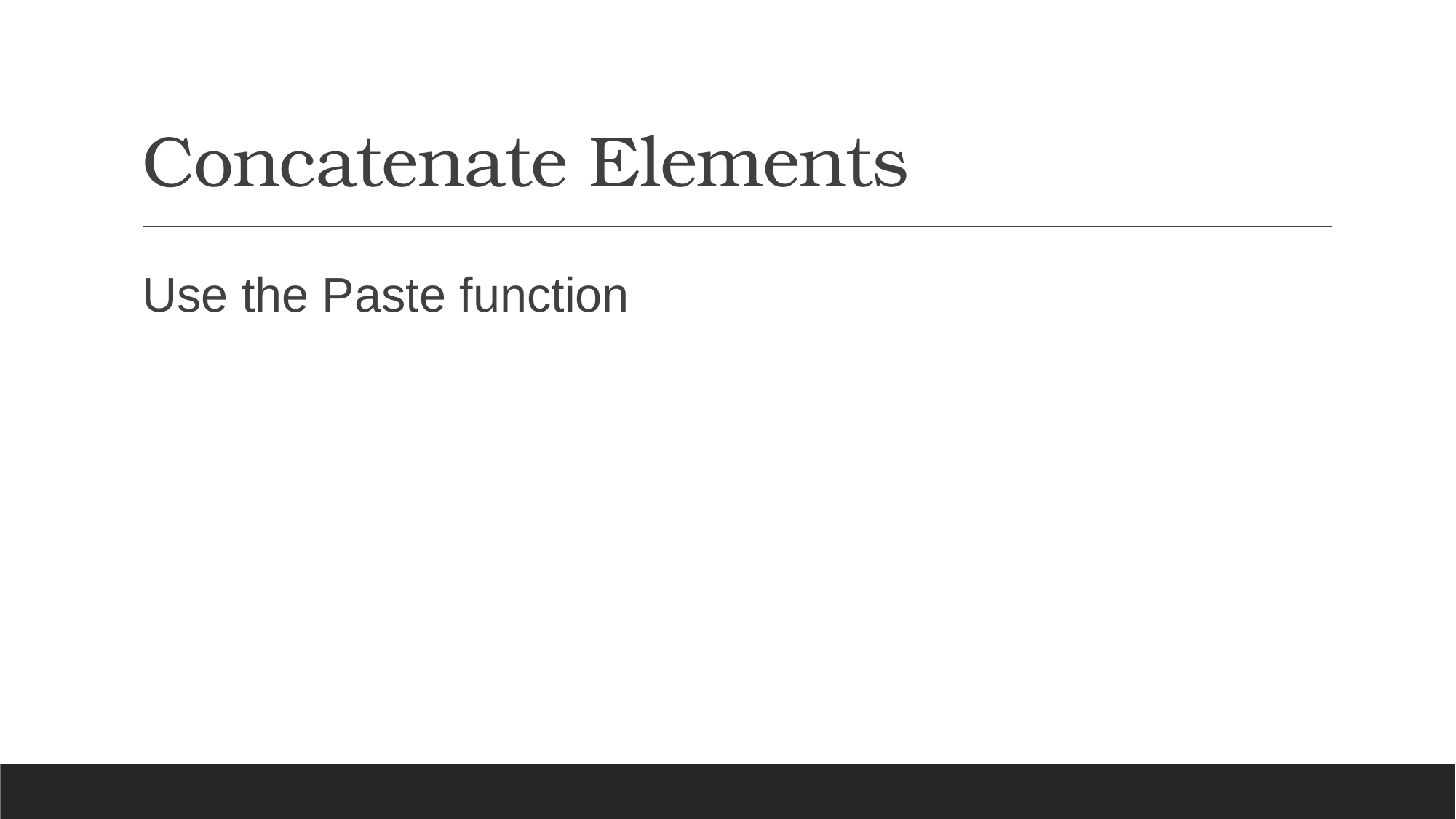

# Concatenate Elements
Use the Paste function